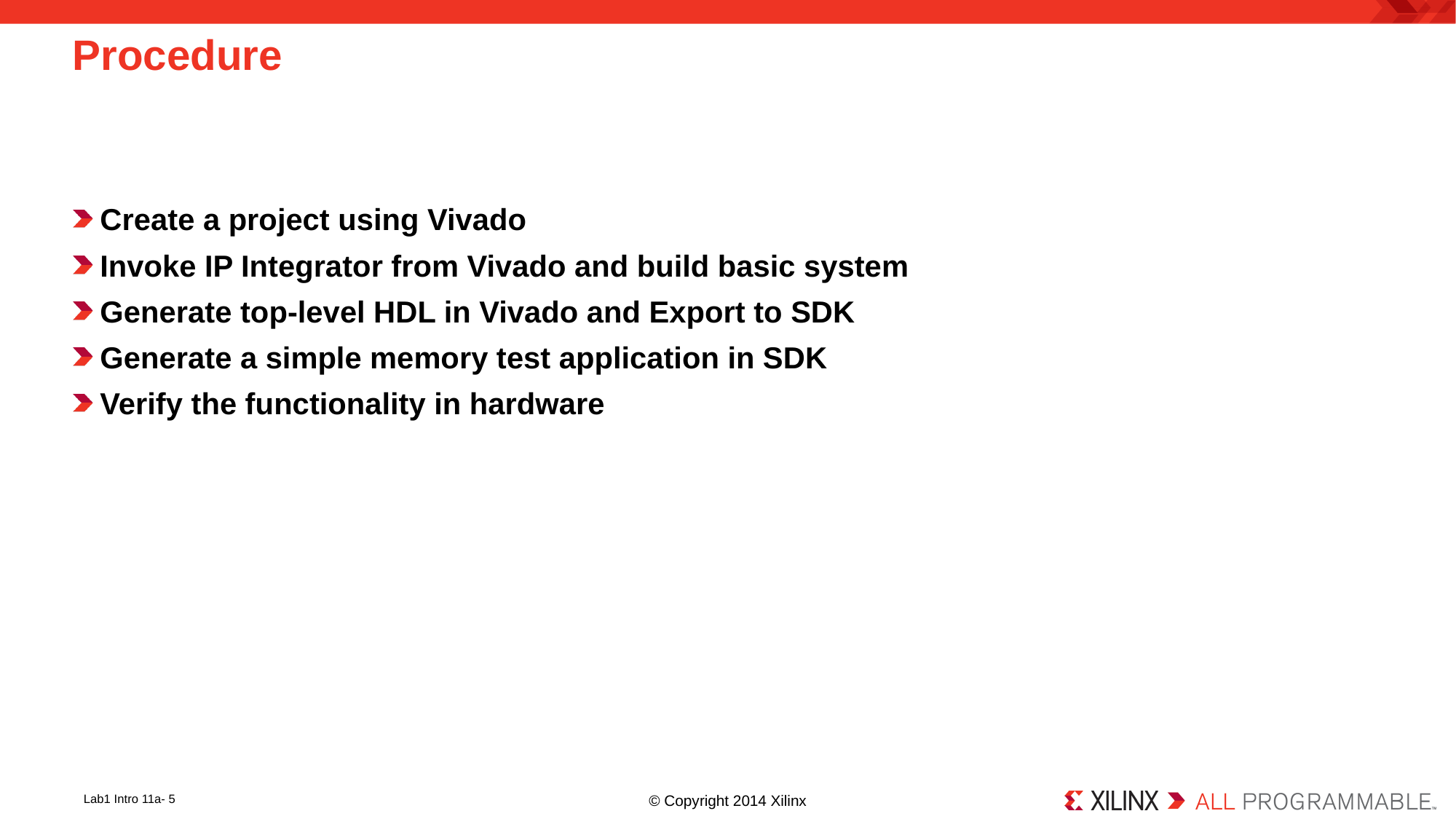

# Procedure
Create a project using Vivado
Invoke IP Integrator from Vivado and build basic system
Generate top-level HDL in Vivado and Export to SDK
Generate a simple memory test application in SDK
Verify the functionality in hardware

Lab1 Intro 11a- 5
© Copyright 2014 Xilinx